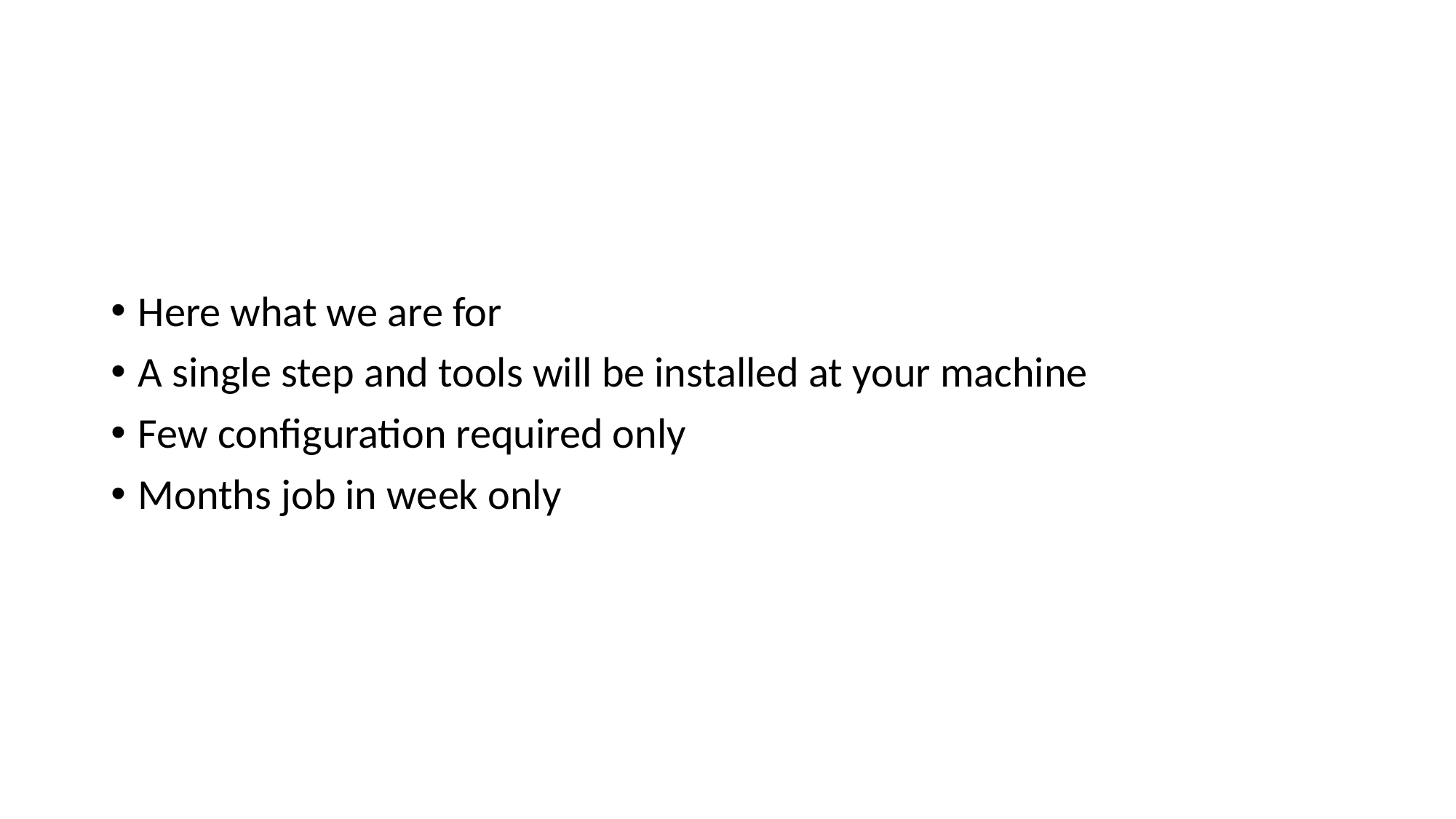

#

Here what we are for
A single step and tools will be installed at your machine
Few configuration required only
Months job in week only